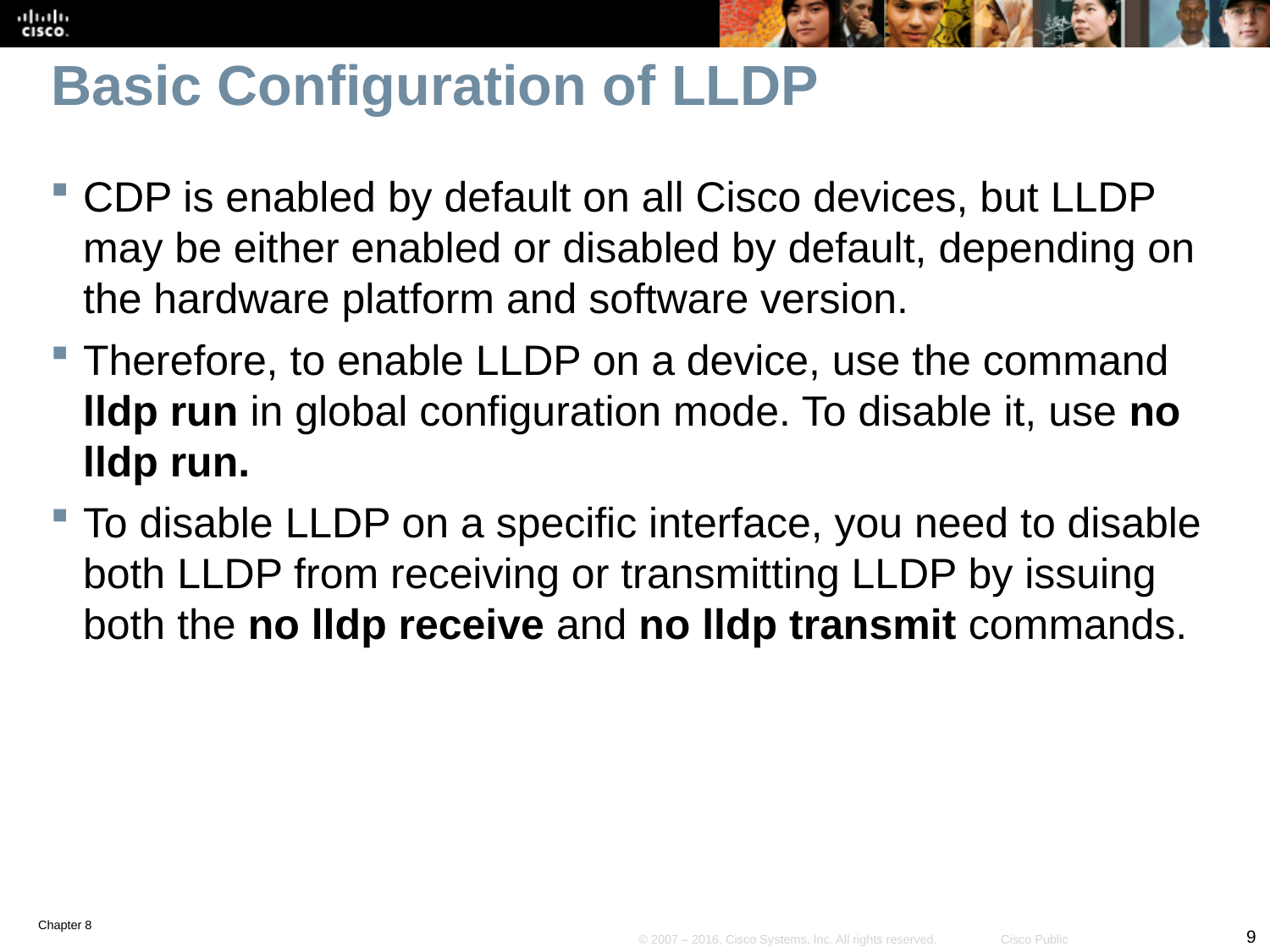

# Basic Configuration of LLDP
CDP is enabled by default on all Cisco devices, but LLDP may be either enabled or disabled by default, depending on the hardware platform and software version.
Therefore, to enable LLDP on a device, use the command lldp run in global configuration mode. To disable it, use no lldp run.
To disable LLDP on a specific interface, you need to disable both LLDP from receiving or transmitting LLDP by issuing both the no lldp receive and no lldp transmit commands.